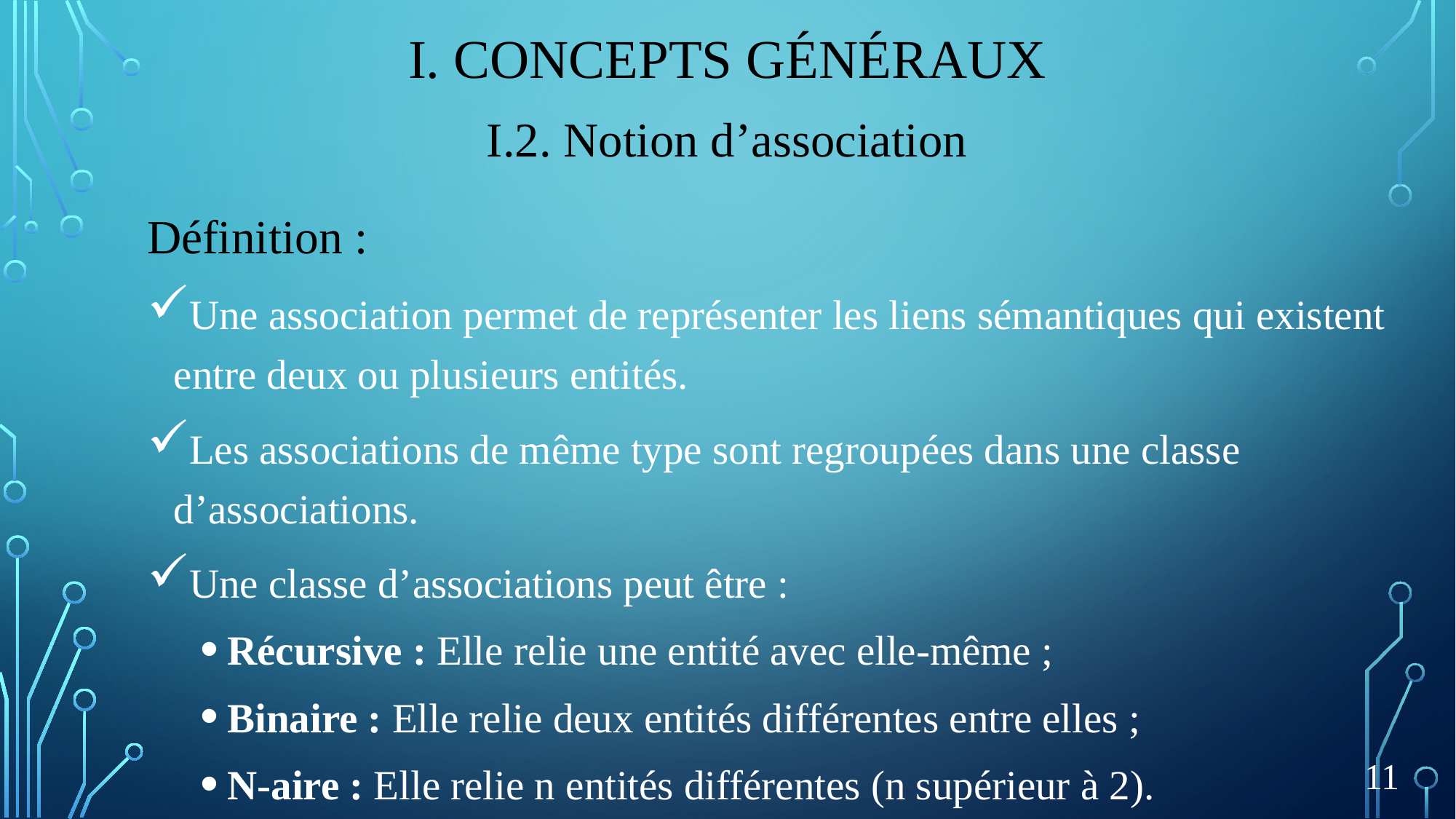

# I. Concepts généraux
I.2. Notion d’association
Définition :
Une association permet de représenter les liens sémantiques qui existent entre deux ou plusieurs entités.
Les associations de même type sont regroupées dans une classe d’associations.
Une classe d’associations peut être :
Récursive : Elle relie une entité avec elle-même ;
Binaire : Elle relie deux entités différentes entre elles ;
N-aire : Elle relie n entités différentes (n supérieur à 2).
11